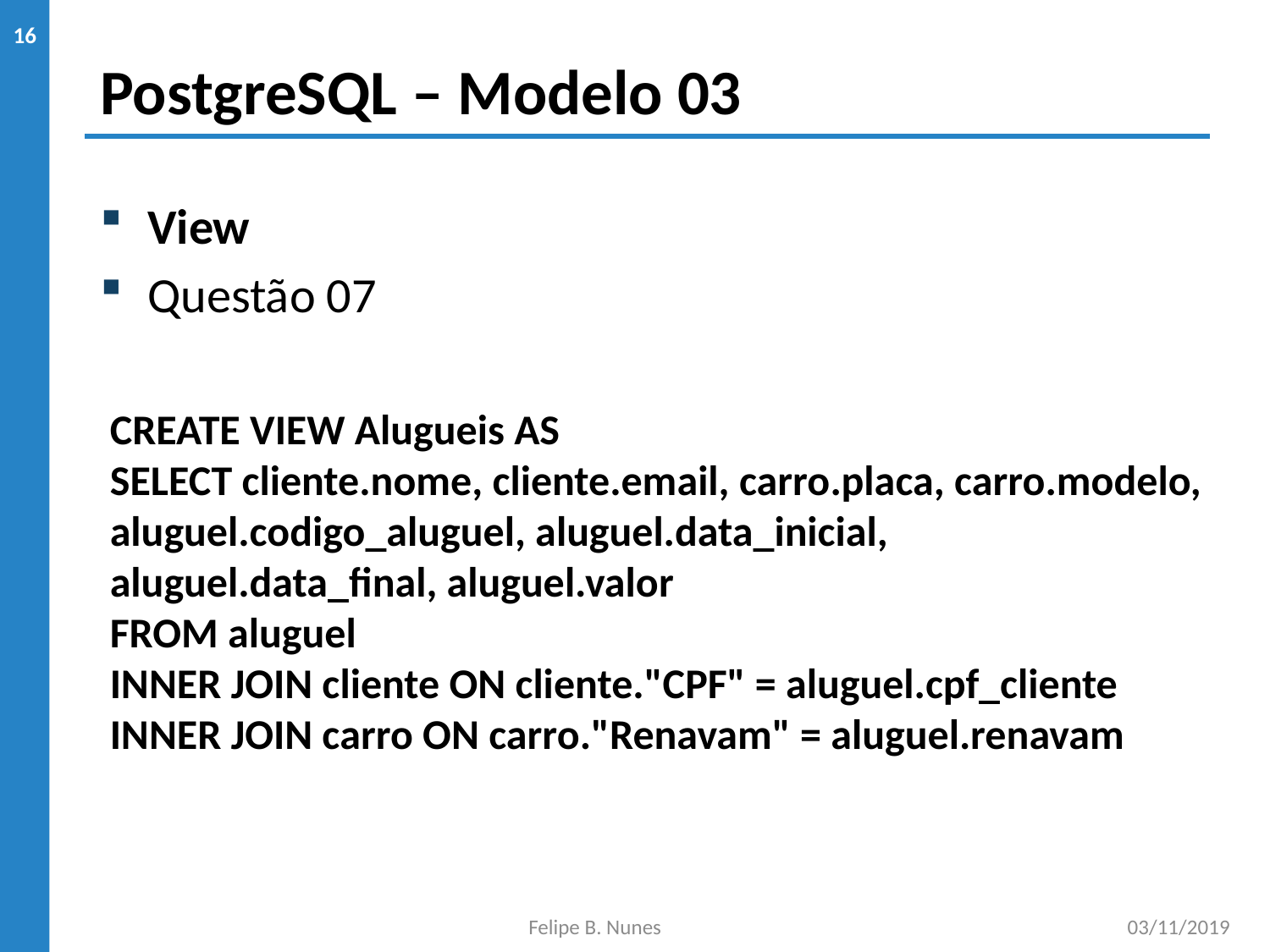

# PostgreSQL – Modelo 03
16
View
Questão 07
CREATE VIEW Alugueis AS
SELECT cliente.nome, cliente.email, carro.placa, carro.modelo,
aluguel.codigo_aluguel, aluguel.data_inicial, aluguel.data_final, aluguel.valor
FROM aluguel
INNER JOIN cliente ON cliente."CPF" = aluguel.cpf_cliente
INNER JOIN carro ON carro."Renavam" = aluguel.renavam
Felipe B. Nunes
03/11/2019